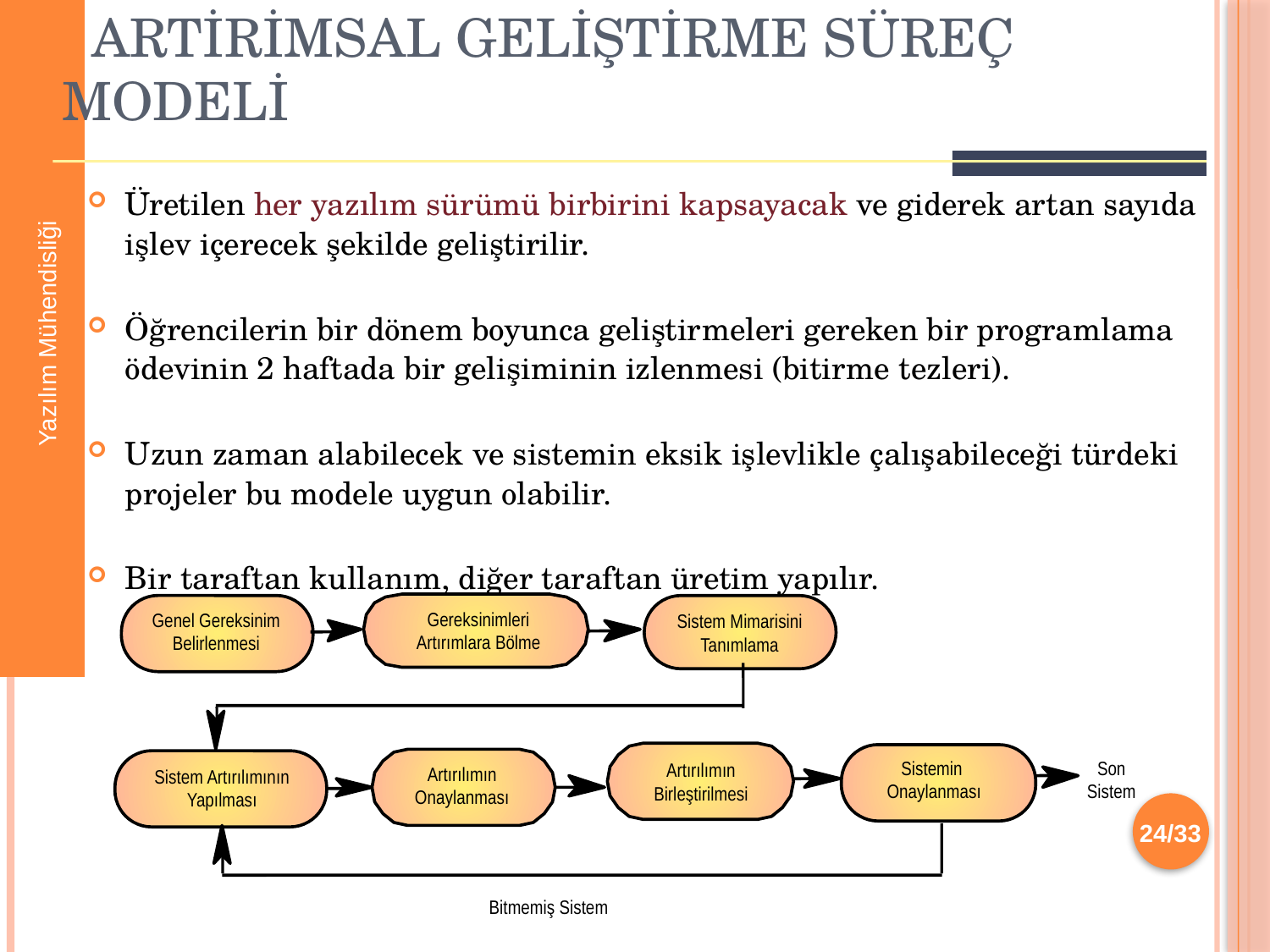

# Artirimsal Geliştirme Süreç Modeli
Üretilen her yazılım sürümü birbirini kapsayacak ve giderek artan sayıda işlev içerecek şekilde geliştirilir.

Öğrencilerin bir dönem boyunca geliştirmeleri gereken bir programlama ödevinin 2 haftada bir gelişiminin izlenmesi (bitirme tezleri).

Uzun zaman alabilecek ve sistemin eksik işlevlikle çalışabileceği türdeki projeler bu modele uygun olabilir.

Bir taraftan kullanım, diğer taraftan üretim yapılır.
Yazılım Mühendisliği

Gereksinimleri
Artırımlara Bölme

Genel Gereksinim
Belirlenmesi
Sistem Mimarisini Tanımlama

Sistemin
Onaylanması
Son
Sistem

Artırılımın
Birleştirilmesi
Artırılımın
Onaylanması
Sistem Artırılımının
Yapılması

Bitmemiş Sistem
24/33